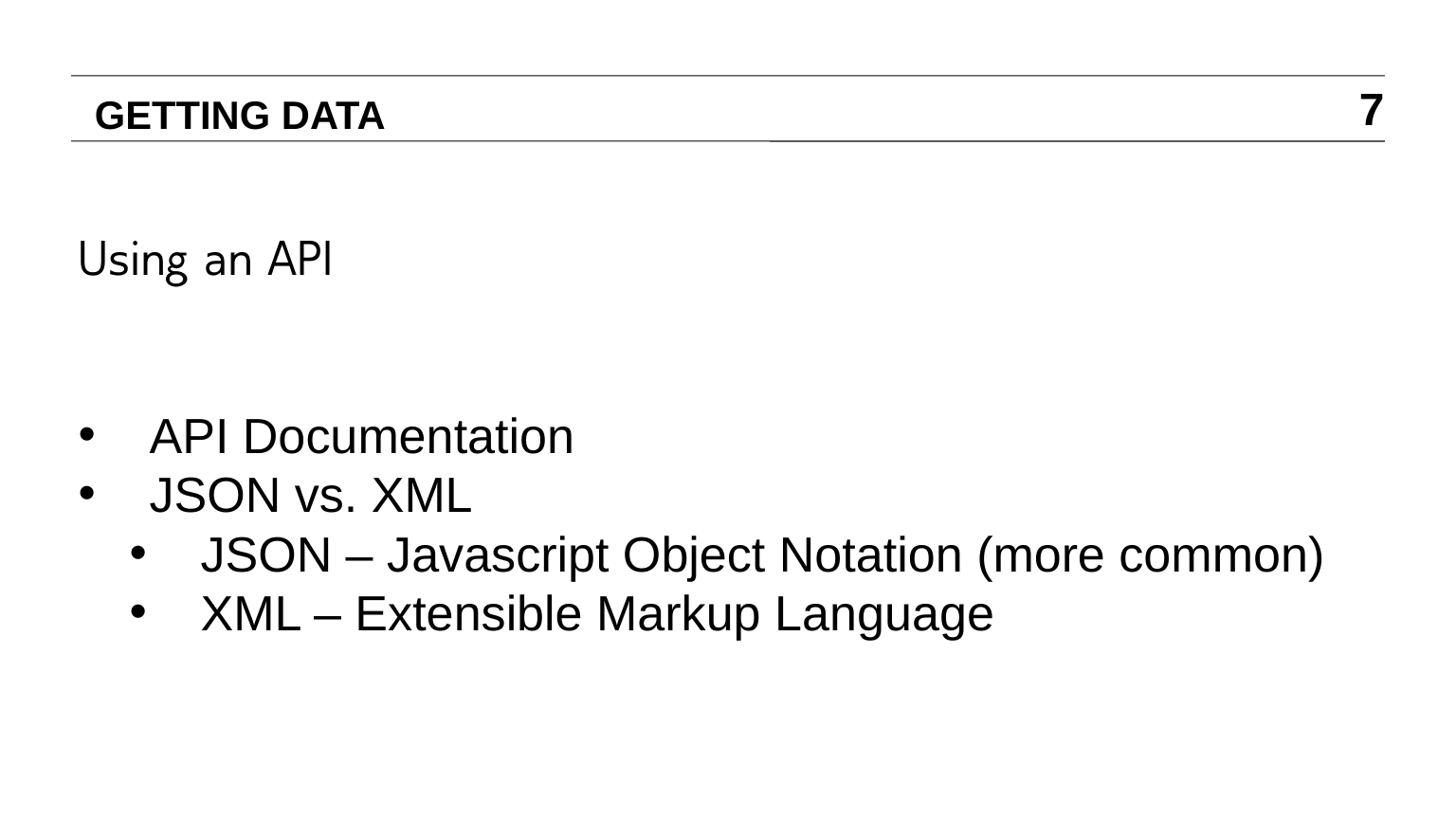

GETTING DATA
7
Using an API

API Documentation
JSON vs. XML
JSON – Javascript Object Notation (more common)
XML – Extensible Markup Language